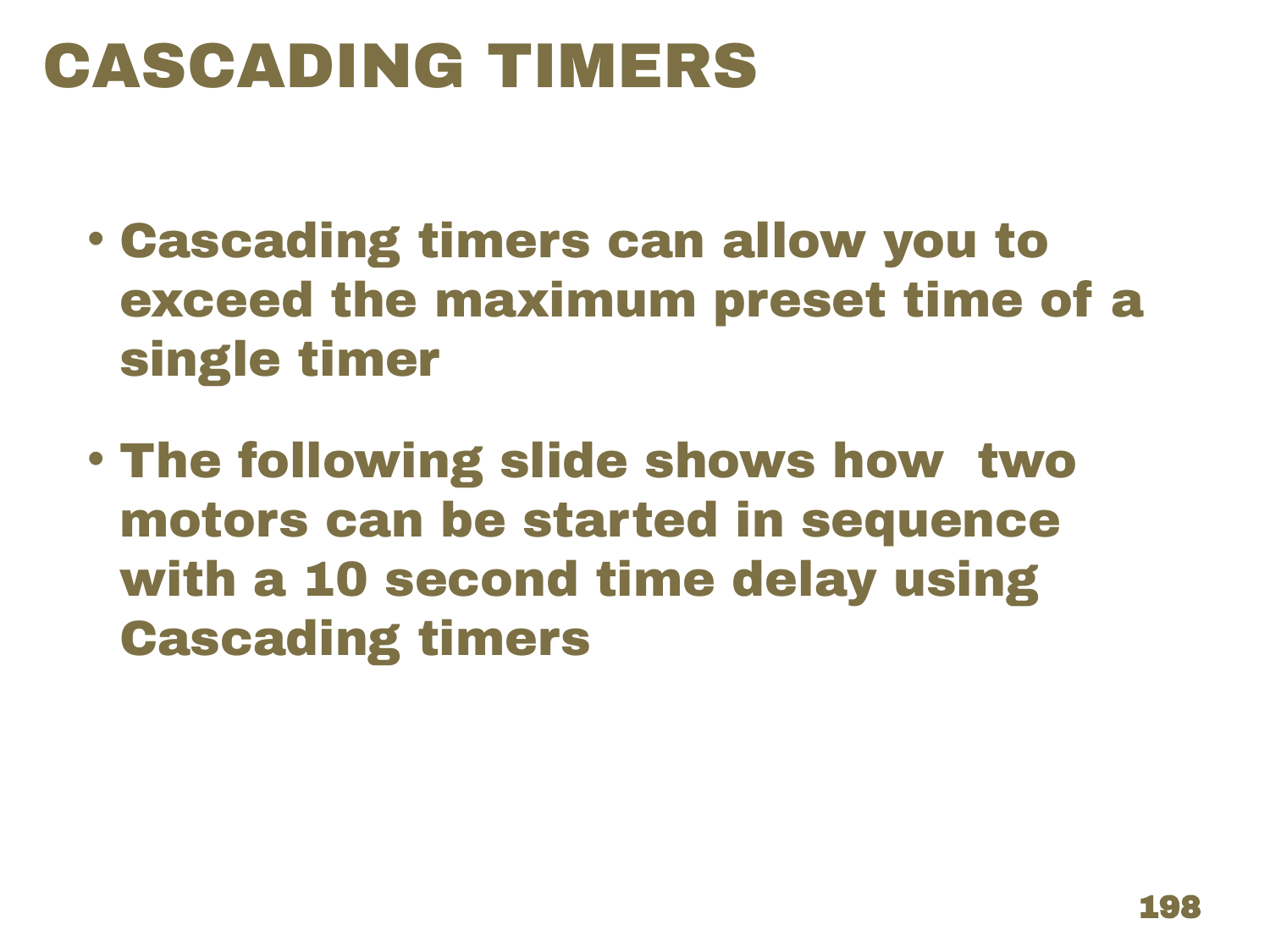

# CASCADING TIMERS
Cascading timers can allow you to exceed the maximum preset time of a single timer
The following slide shows how  two motors can be started in sequence with a 10 second time delay using Cascading timers

198